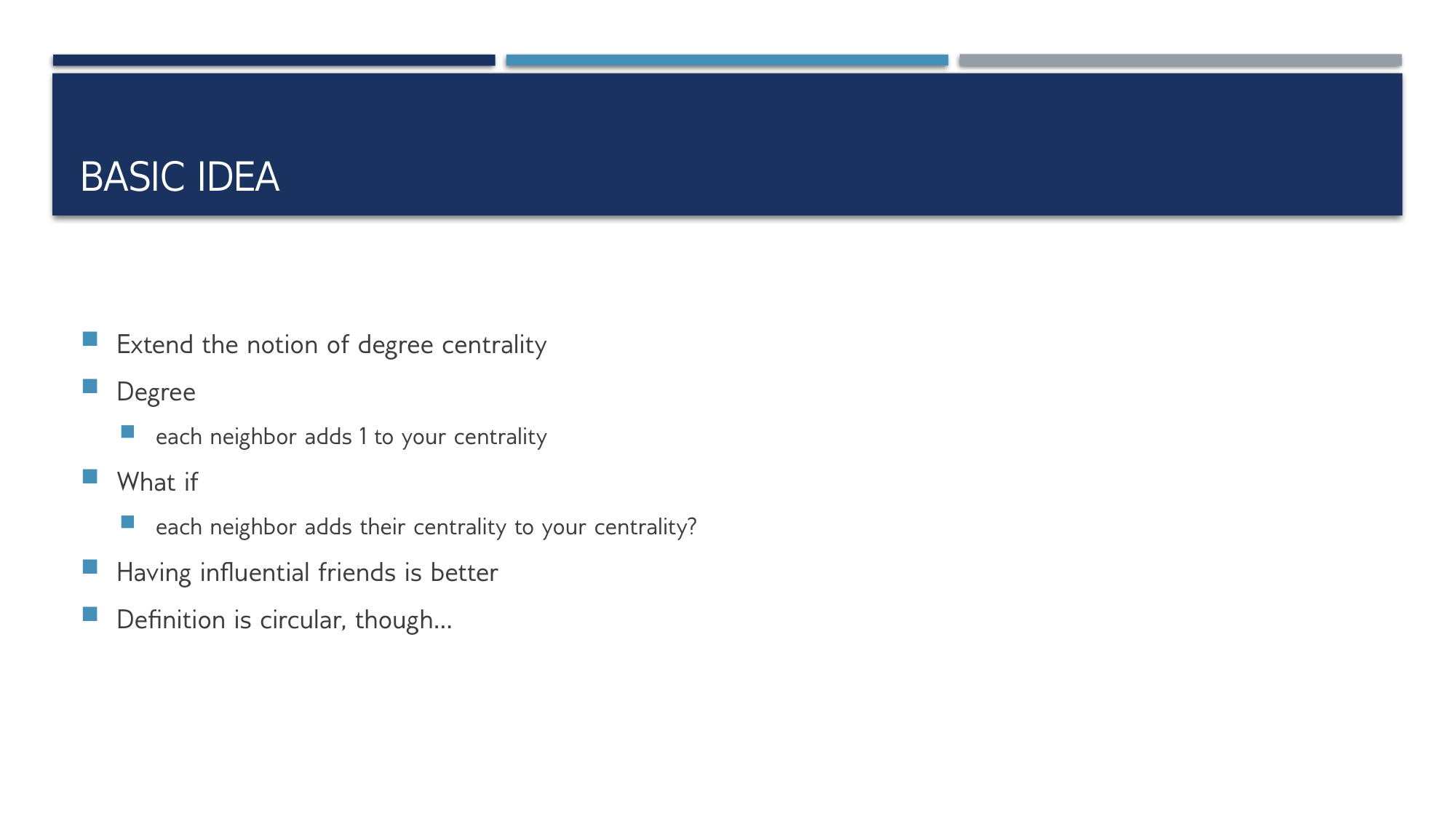

# Basic idea
Extend the notion of degree centrality
Degree
each neighbor adds 1 to your centrality
What if
each neighbor adds their centrality to your centrality?
Having influential friends is better
Definition is circular, though...